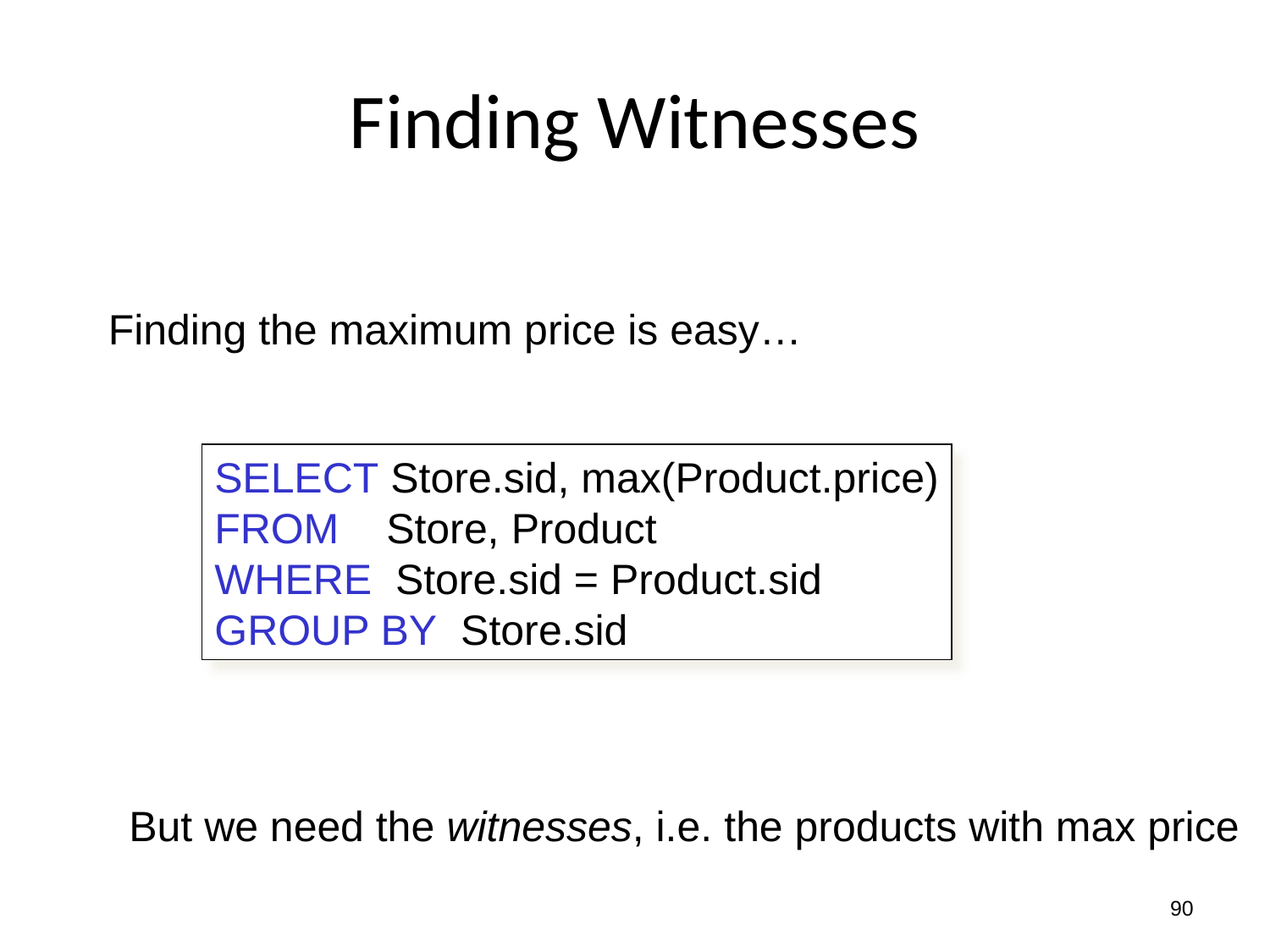

# Finding Witnesses
Finding the maximum price is easy…
SELECT Store.sid, max(Product.price)
FROM    Store, Product
WHERE  Store.sid = Product.sid
GROUP BY  Store.sid
But we need the witnesses, i.e. the products with max price

90